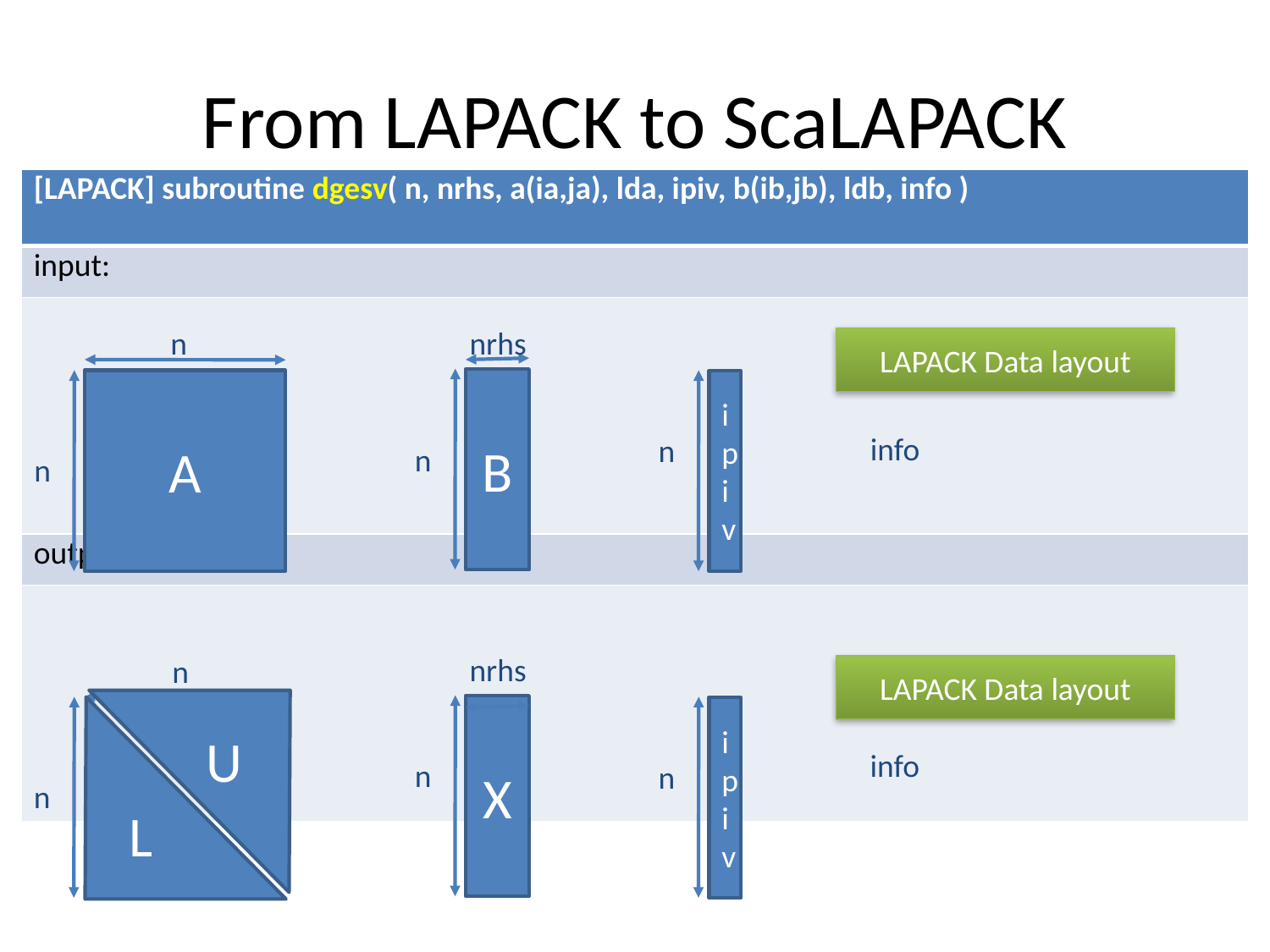

# From LAPACK to ScaLAPACK
| [LAPACK] subroutine dgesv( n, nrhs, a(ia,ja), lda, ipiv, b(ib,jb), ldb, info ) |
| --- |
| input: |
|  |
| output: |
|  |
n
nrhs
LAPACK Data layout
B
A
i
p
i
v
info
n
n
n
nrhs
n
LAPACK Data layout

X

i
p
i
v
U
info
n
n
n
L